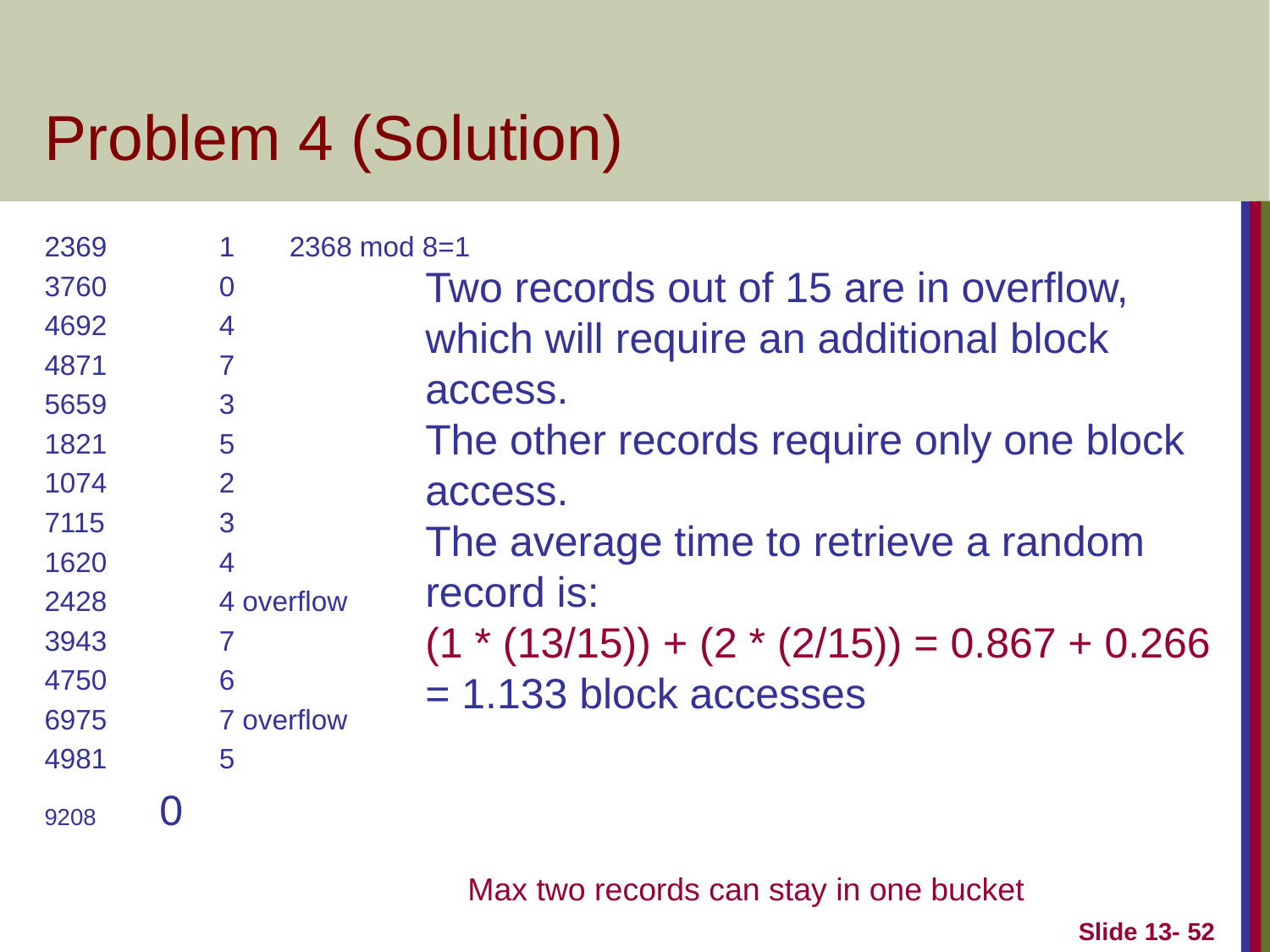

# Problem 4 (Solution)
2369 	1       2368 mod 8=1
3760 	0
4692 	4
4871 	7
5659 	3
1821 	5
1074 	2
7115 	3
1620 	4
2428 	4 overflow
3943 	7
4750 	6
6975 	7 overflow
4981 	5
 0

Two records out of 15 are in overflow, which will require an additional block access.
The other records require only one block access.
The average time to retrieve a random record is:
(1 * (13/15)) + (2 * (2/15)) = 0.867 + 0.266 = 1.133 block accesses
Max two records can stay in one bucket
Slide 13- 52